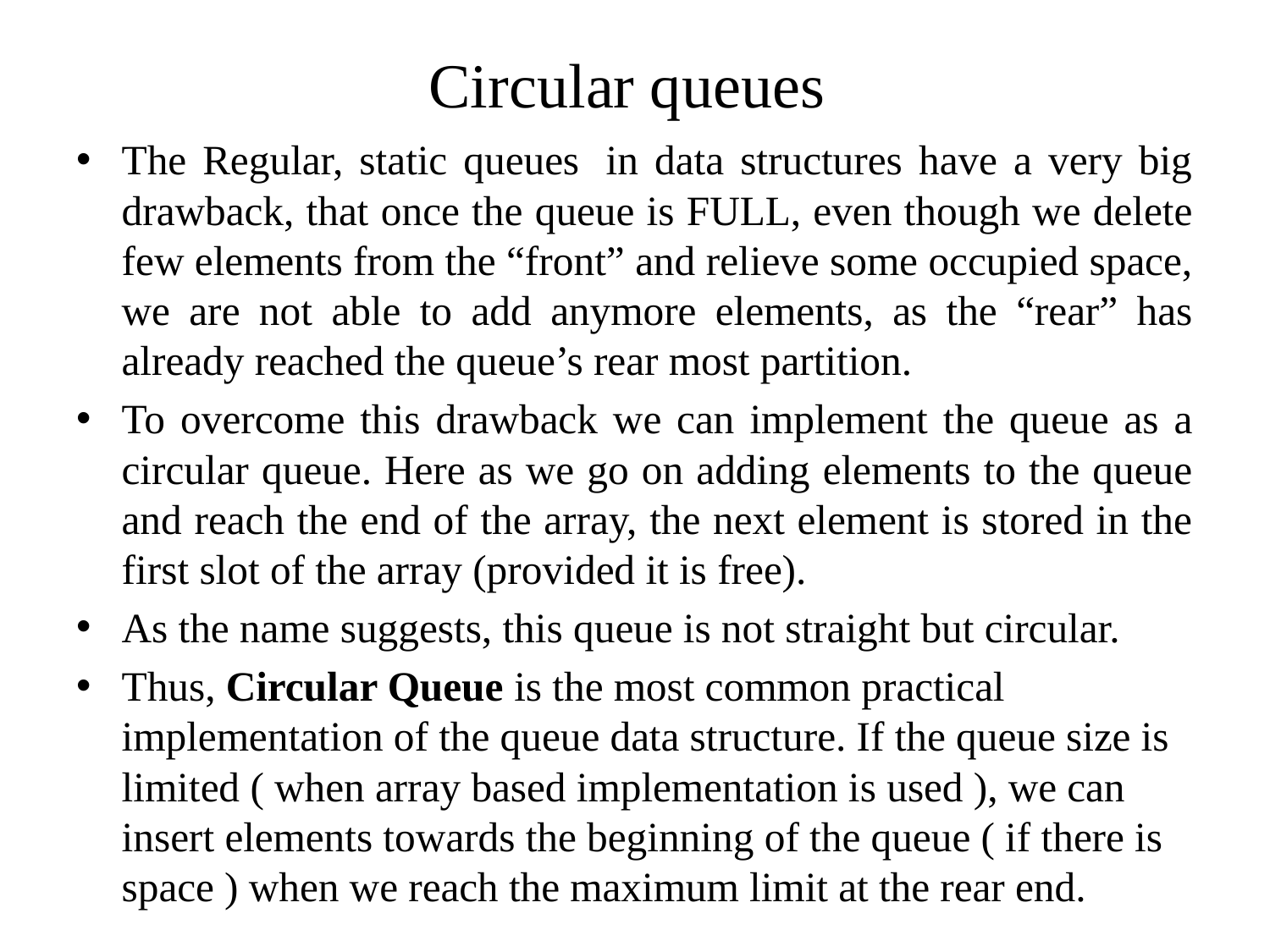

# Circular queues
The Regular, static queues  in data structures have a very big drawback, that once the queue is FULL, even though we delete few elements from the “front” and relieve some occupied space, we are not able to add anymore elements, as the “rear” has already reached the queue’s rear most partition.
To overcome this drawback we can implement the queue as a circular queue. Here as we go on adding elements to the queue and reach the end of the array, the next element is stored in the first slot of the array (provided it is free).
As the name suggests, this queue is not straight but circular.
Thus, Circular Queue is the most common practical implementation of the queue data structure. If the queue size is limited ( when array based implementation is used ), we can insert elements towards the beginning of the queue ( if there is space ) when we reach the maximum limit at the rear end.